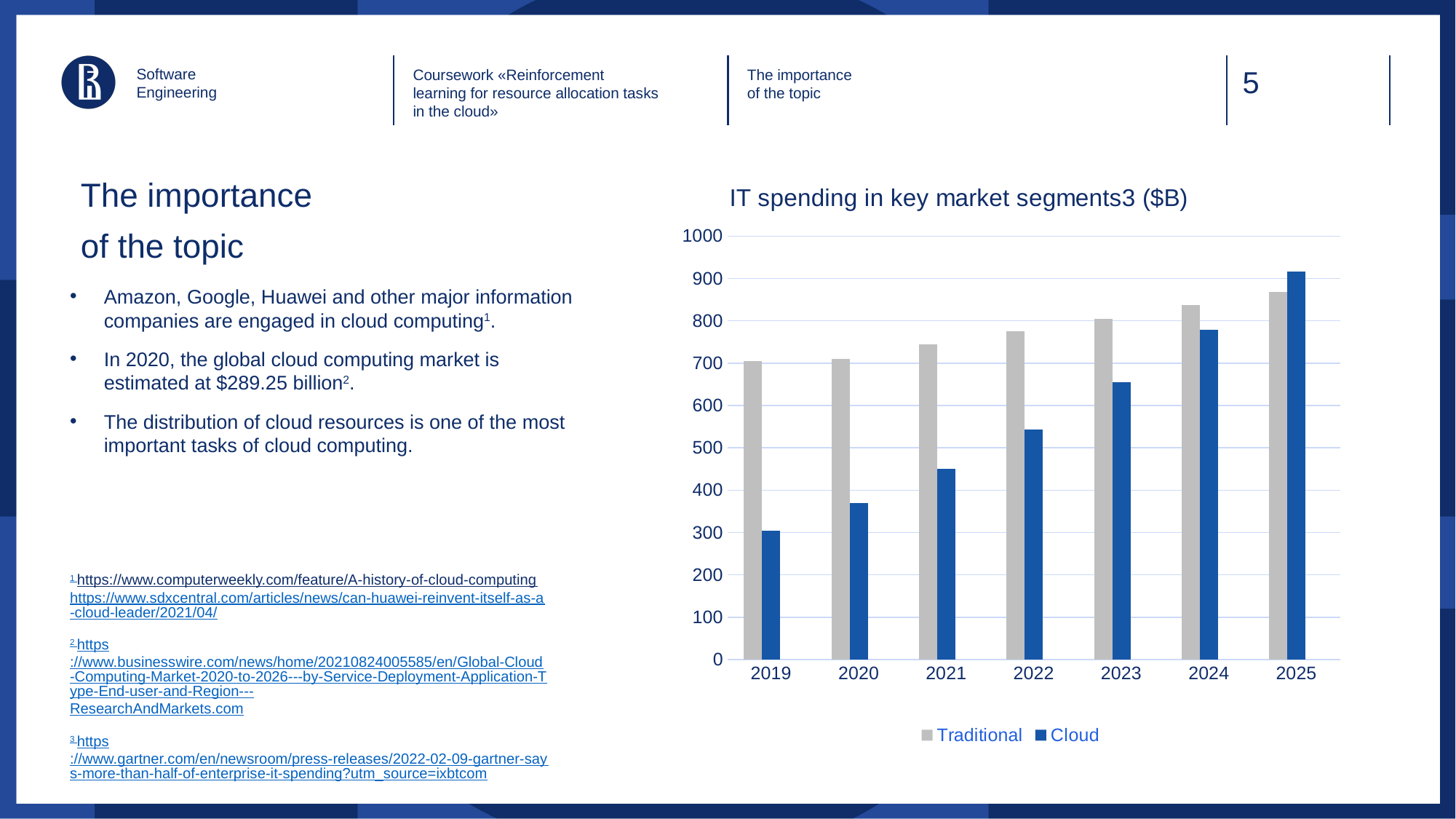

Software
Engineering

Coursework «Reinforcement learning for resource allocation tasks in the cloud»
The importance
of the topic
The importance
of the topic

### Chart: IT spending in key market segments3 ($B)

| Category | Traditional | Cloud | Столбец1 |
|---|---|---|---|
| 2019 | 705.0 | 304.0 | None |
| 2020 | 710.0 | 370.0 | None |
| 2021 | 744.0 | 451.0 | None |
| 2022 | 775.0 | 544.0 | None |
| 2023 | 805.0 | 655.0 | None |
| 2024 | 838.0 | 779.0 | None |
| 2025 | 868.0 | 917.0 | None |
Amazon, Google, Huawei and other major information companies are engaged in cloud computing1.
In 2020, the global cloud computing market is estimated at $289.25 billion2.
The distribution of cloud resources is one of the most important tasks of cloud computing.
1 https://www.computerweekly.com/feature/A-history-of-cloud-computing
https://www.sdxcentral.com/articles/news/can-huawei-reinvent-itself-as-a-cloud-leader/2021/04/
2 https://www.businesswire.com/news/home/20210824005585/en/Global-Cloud-Computing-Market-2020-to-2026---by-Service-Deployment-Application-Type-End-user-and-Region---ResearchAndMarkets.com
3 https://www.gartner.com/en/newsroom/press-releases/2022-02-09-gartner-says-more-than-half-of-enterprise-it-spending?utm_source=ixbtcom